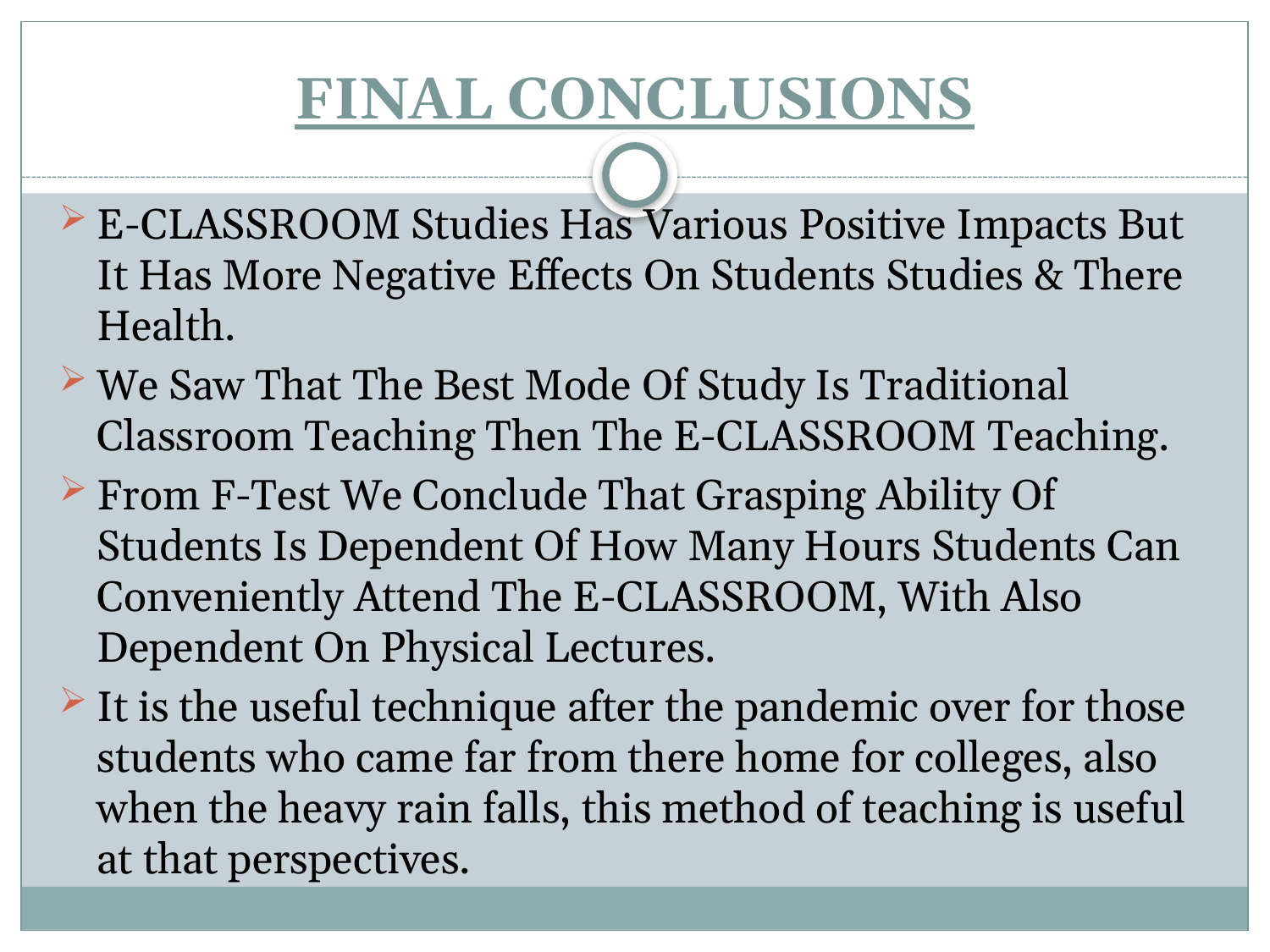

# FINAL CONCLUSIONS
E-CLASSROOM Studies Has Various Positive Impacts But It Has More Negative Effects On Students Studies & There Health.
We Saw That The Best Mode Of Study Is Traditional Classroom Teaching Then The E-CLASSROOM Teaching.
From F-Test We Conclude That Grasping Ability Of Students Is Dependent Of How Many Hours Students Can Conveniently Attend The E-CLASSROOM, With Also Dependent On Physical Lectures.
It is the useful technique after the pandemic over for those students who came far from there home for colleges, also when the heavy rain falls, this method of teaching is useful at that perspectives.